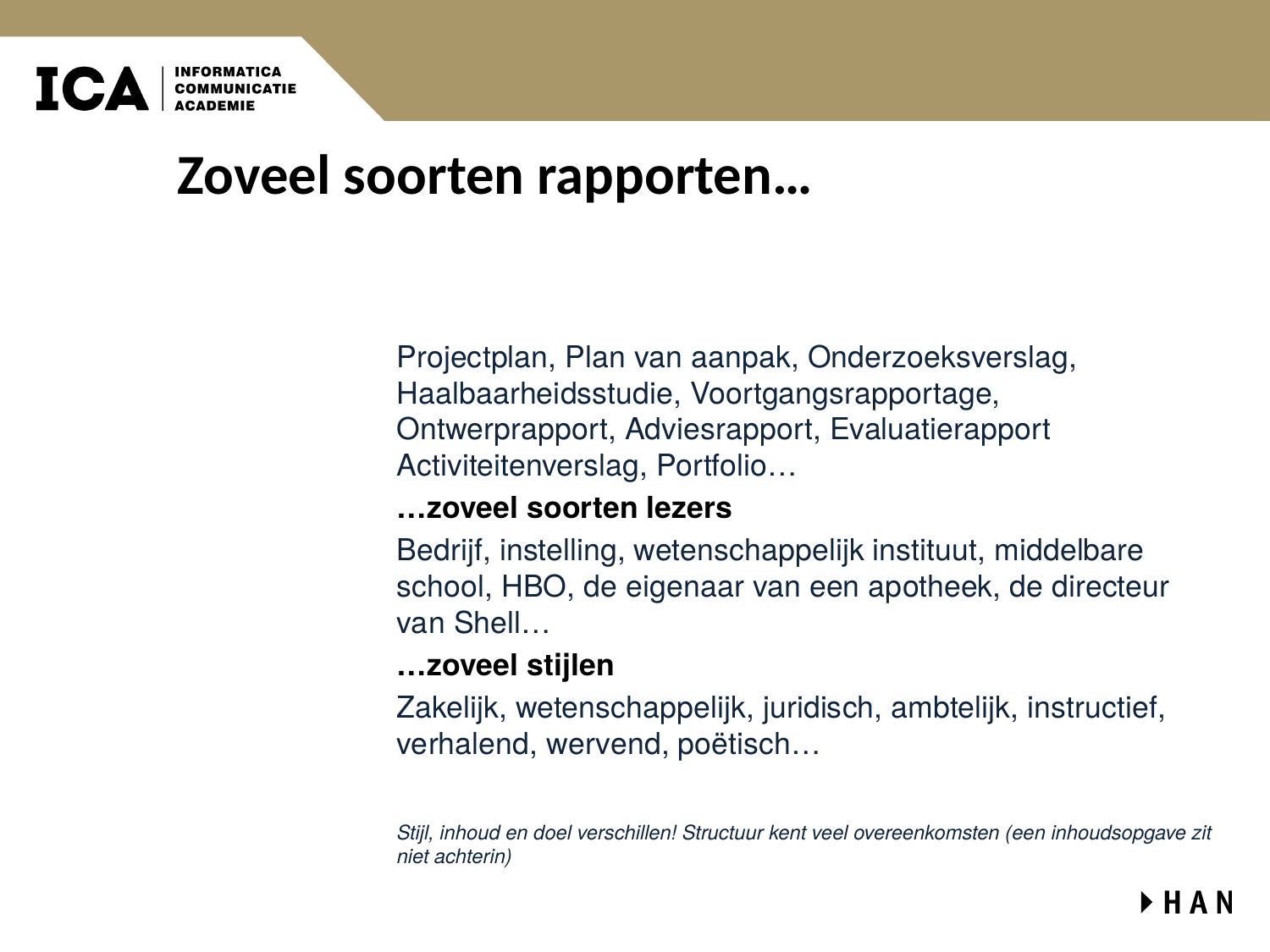

Zoveel soorten rapporten…
#

Projectplan, Plan van aanpak, Onderzoeksverslag, Haalbaarheidsstudie, Voortgangsrapportage, Ontwerprapport, Adviesrapport, Evaluatierapport Activiteitenverslag, Portfolio…
…zoveel soorten lezers
Bedrijf, instelling, wetenschappelijk instituut, middelbare school, HBO, de eigenaar van een apotheek, de directeur van Shell…
…zoveel stijlen
Zakelijk, wetenschappelijk, juridisch, ambtelijk, instructief, verhalend, wervend, poëtisch…

Stijl, inhoud en doel verschillen! Structuur kent veel overeenkomsten (een inhoudsopgave zit niet achterin)